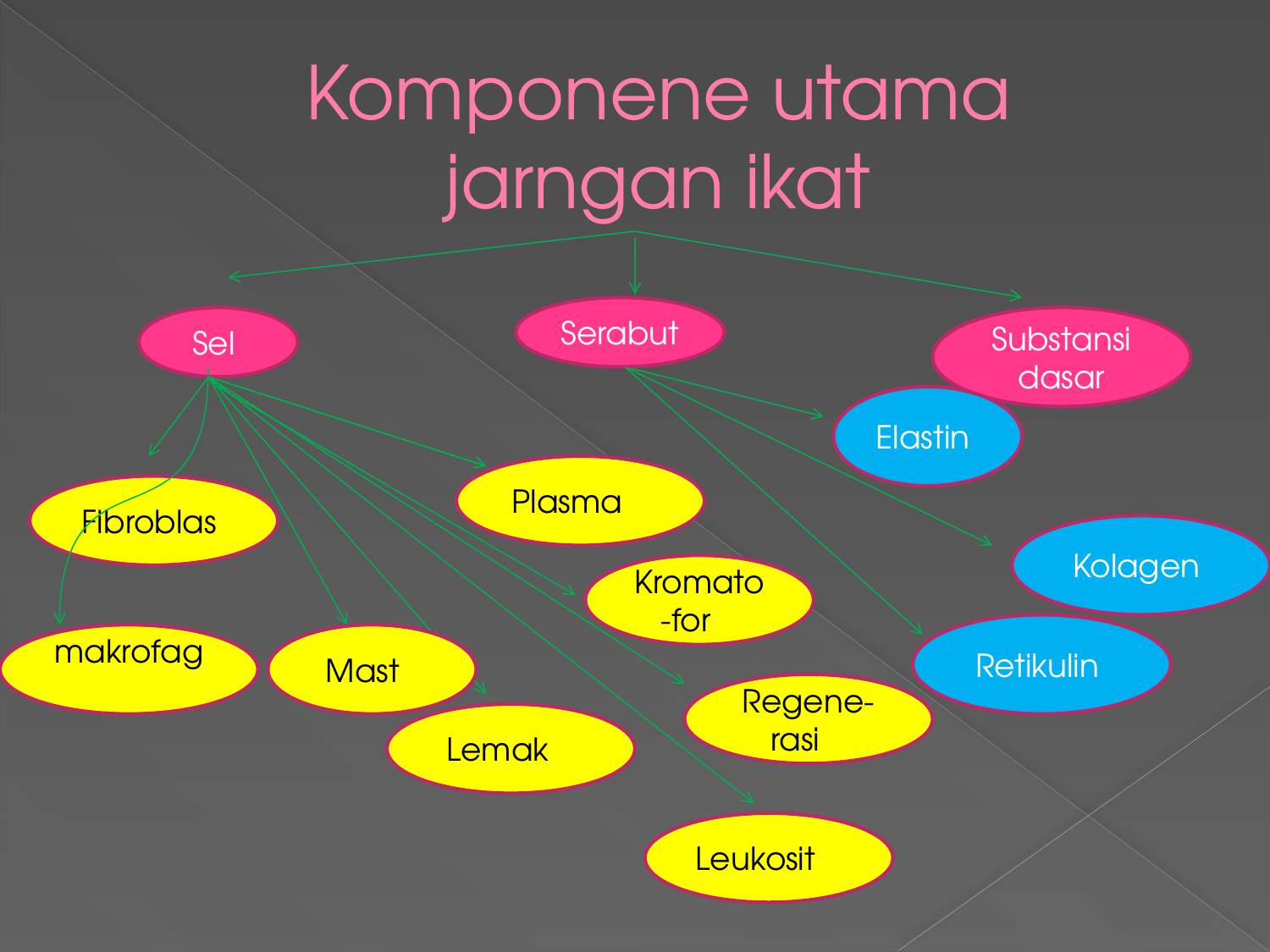

# Komponene utama jarngan ikat
Serabut
Sel
Substansi dasar
Elastin
Plasma
Fibroblas
Kolagen
Kromato-for
Retikulin
makrofag
Mast
Regene-rasi
Lemak
Leukosit